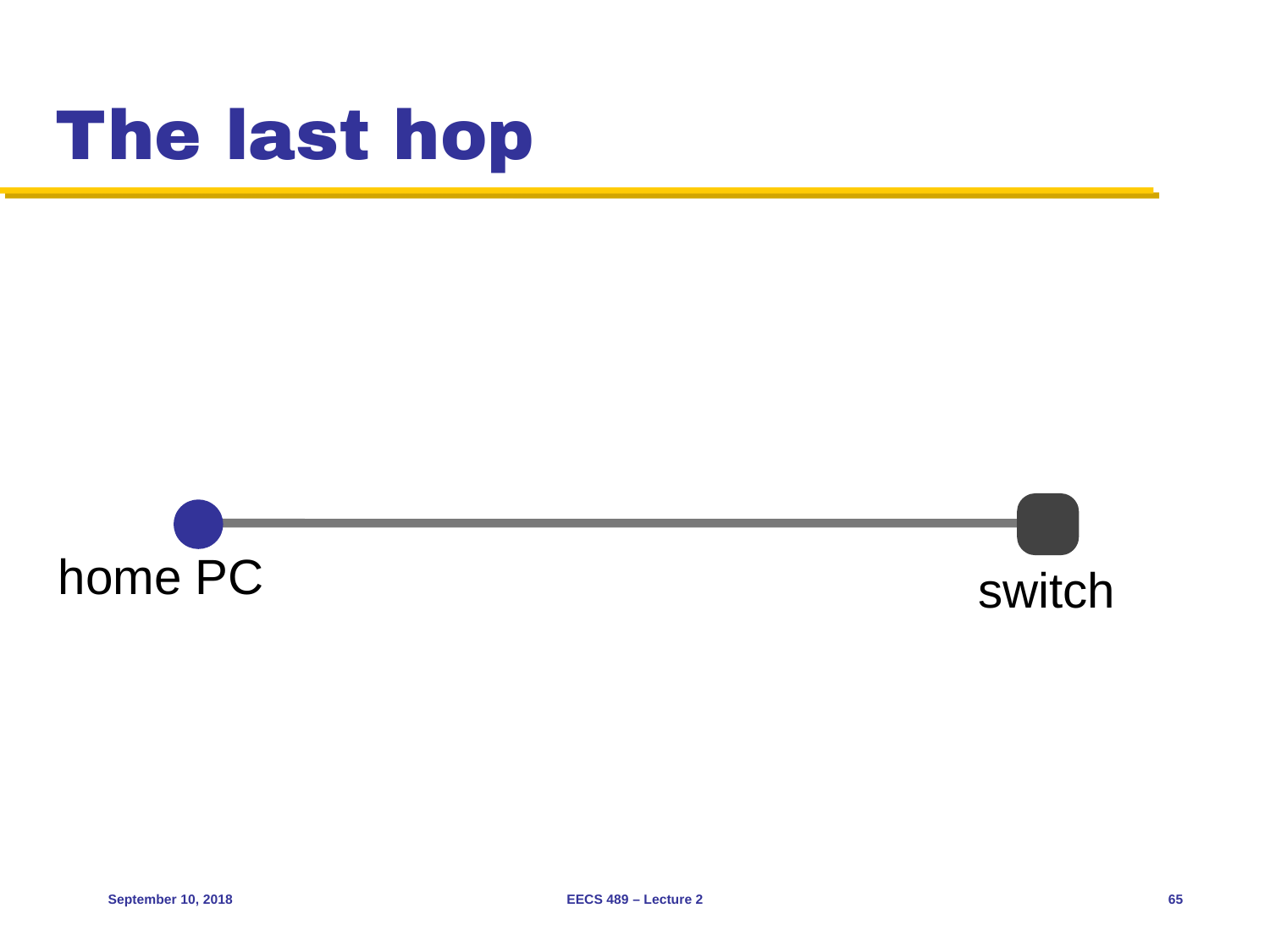

# The last hop

home PC
switch
September 10, 2018
EECS 489 – Lecture 2
65